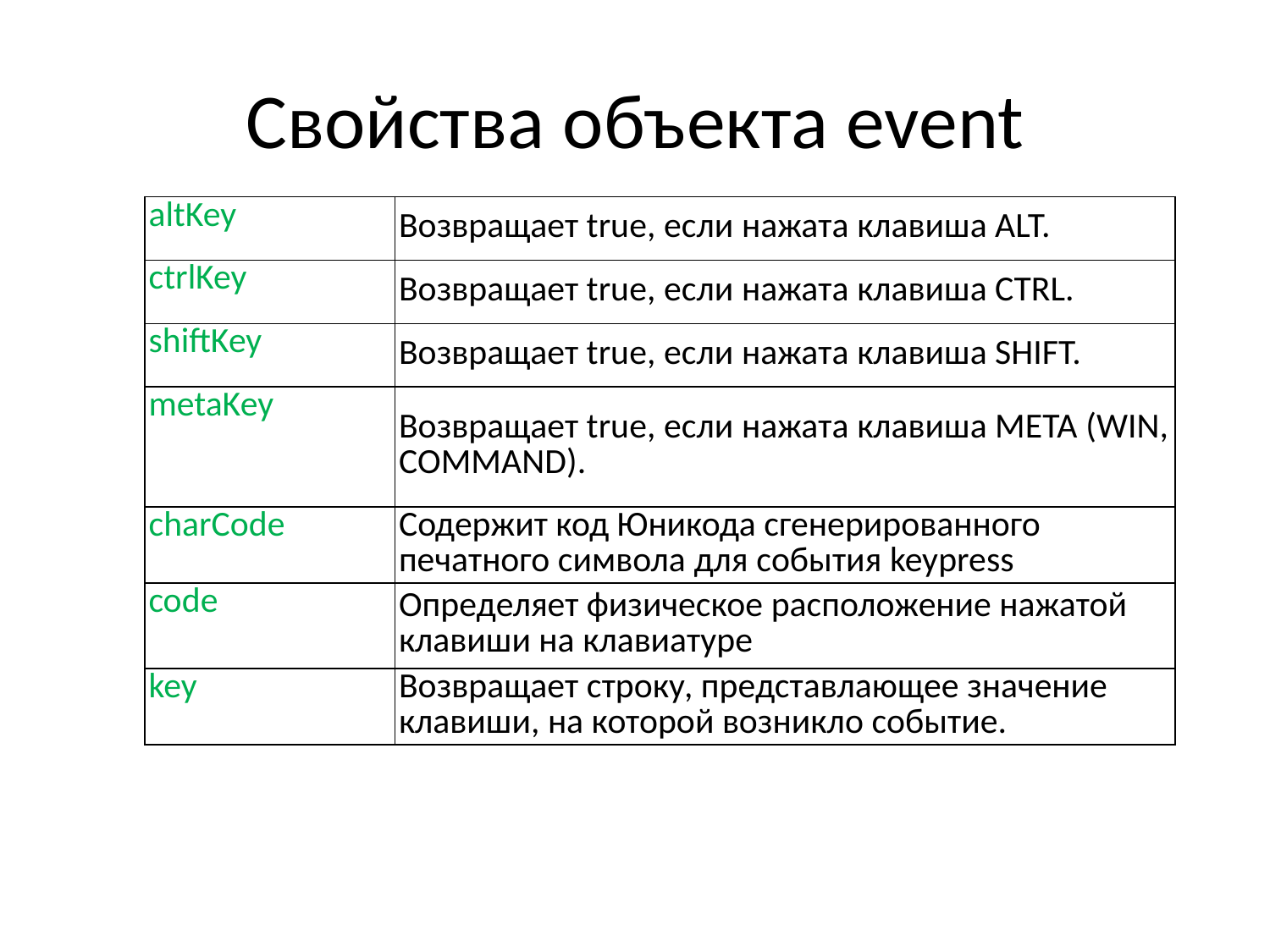

# Свойства объекта event
| altKey | Возвращает true, если нажата клавиша ALT. |
| --- | --- |
| ctrlKey | Возвращает true, если нажата клавиша CTRL. |
| shiftKey | Возвращает true, если нажата клавиша SHIFT. |
| metaKey | Возвращает true, если нажата клавиша META (WIN, COMMAND). |
| charCode | Содержит код Юникода сгенерированного печатного символа для события keypress |
| code | Определяет физическое расположение нажатой клавиши на клавиатуре |
| key | Возвращает строку, представлающее значение клавиши, на которой возникло событие. |